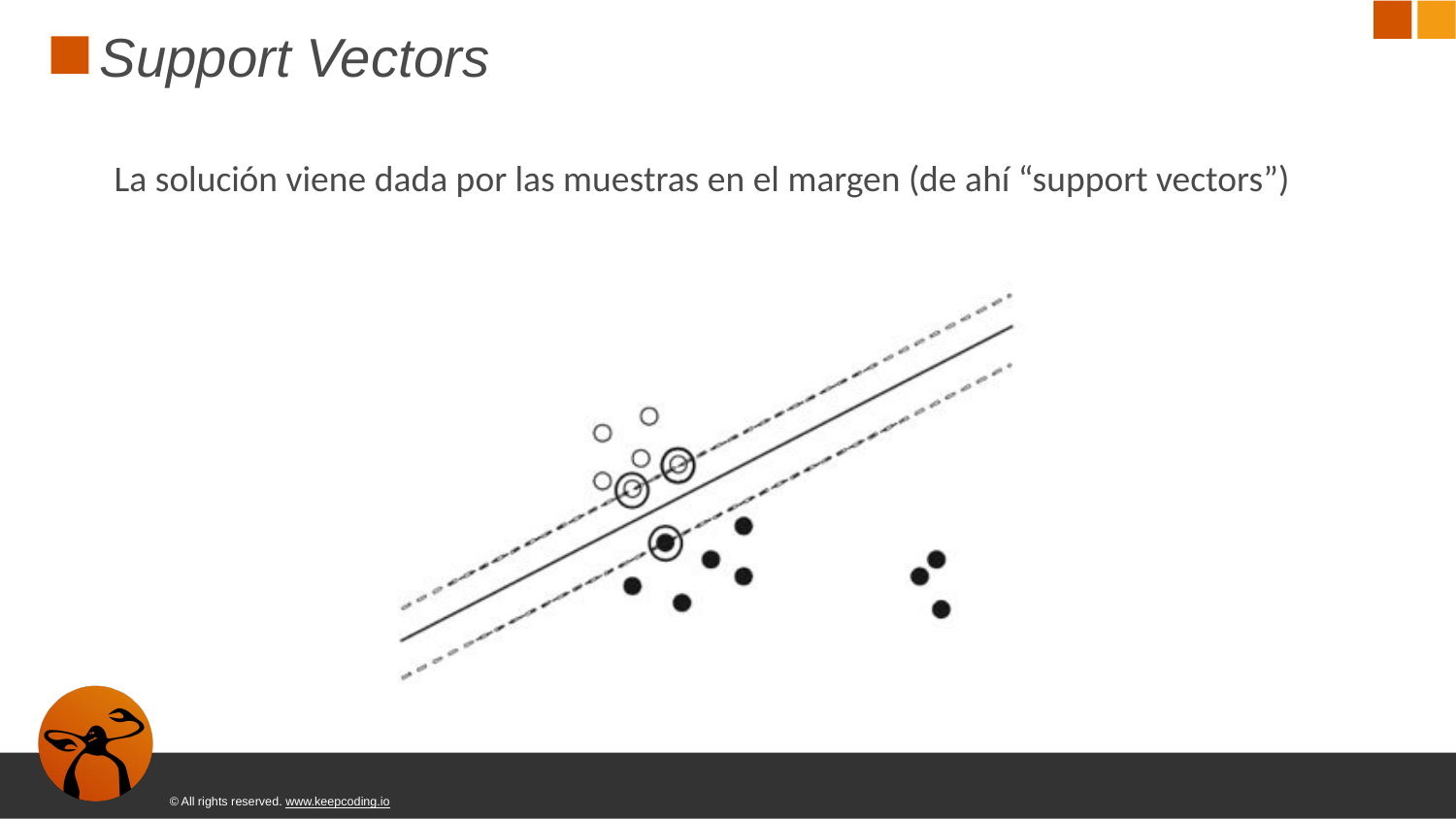

# Support Vectors
La solución viene dada por las muestras en el margen (de ahí “support vectors”)

© All rights reserved. www.keepcoding.io